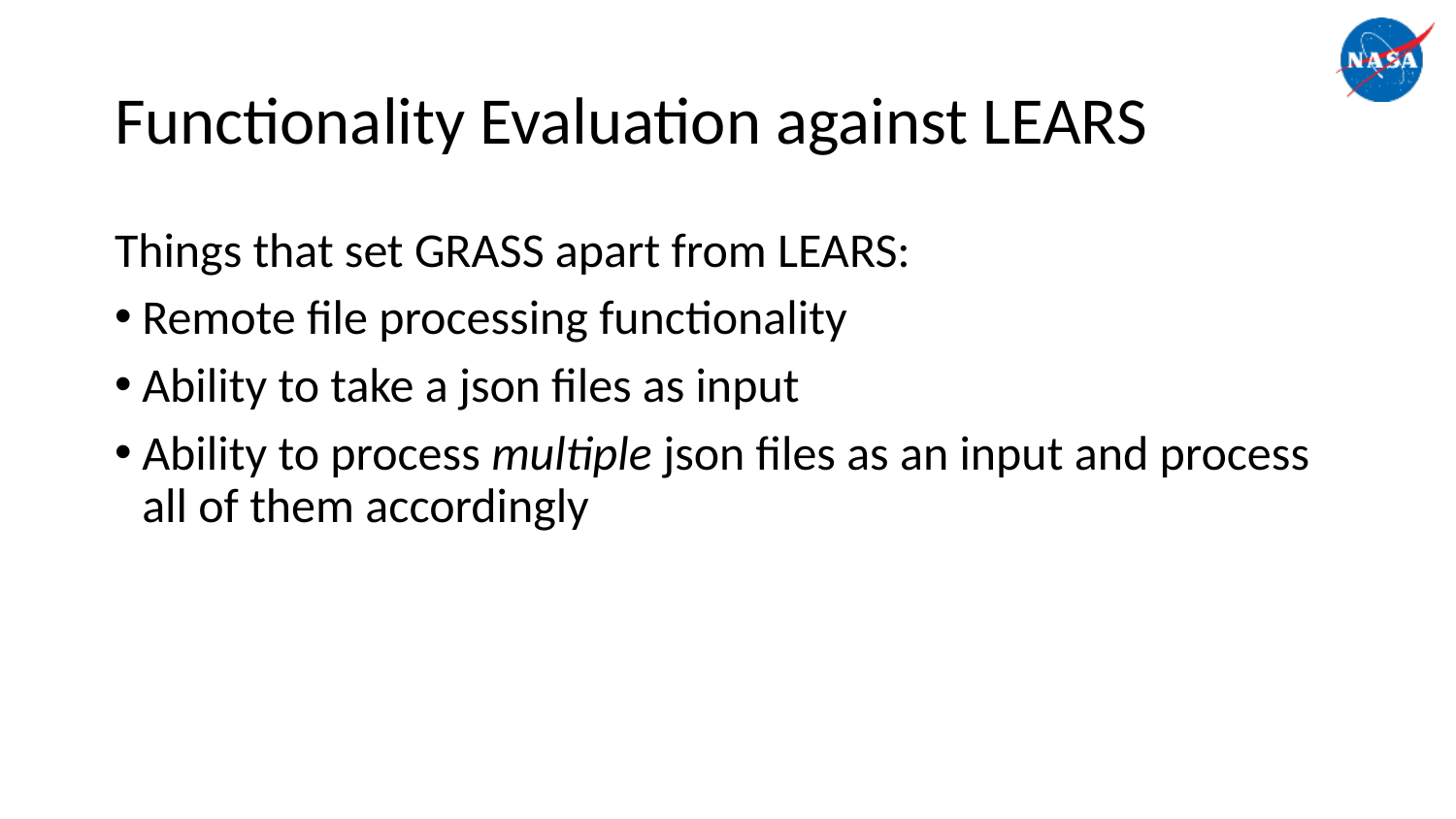

# Functionality Evaluation against LEARS
Things that set GRASS apart from LEARS:
Remote file processing functionality
Ability to take a json files as input
Ability to process multiple json files as an input and process all of them accordingly